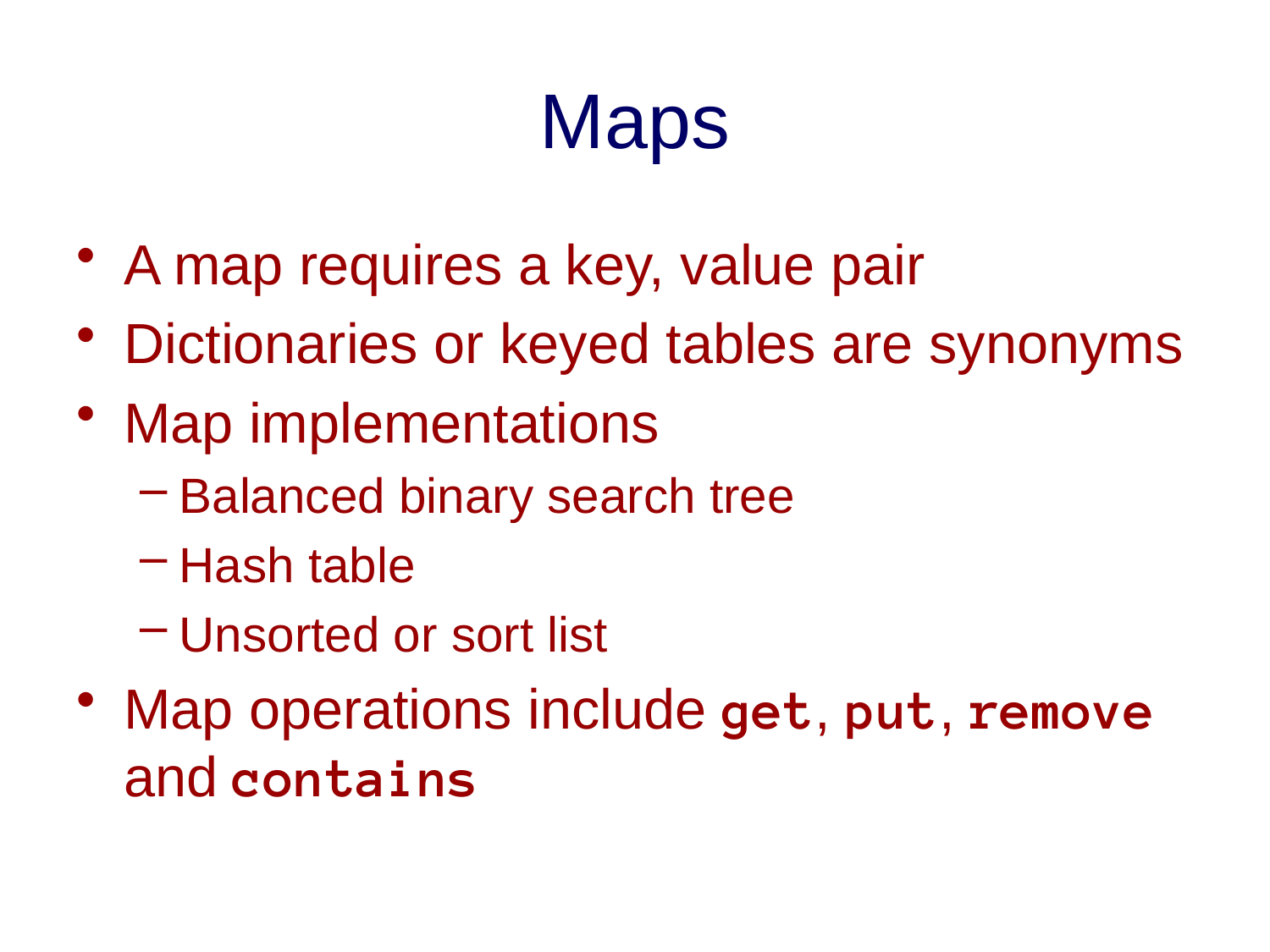

# Maps
A map requires a key, value pair
Dictionaries or keyed tables are synonyms
Map implementations
Balanced binary search tree
Hash table
Unsorted or sort list
Map operations include get, put, remove and contains